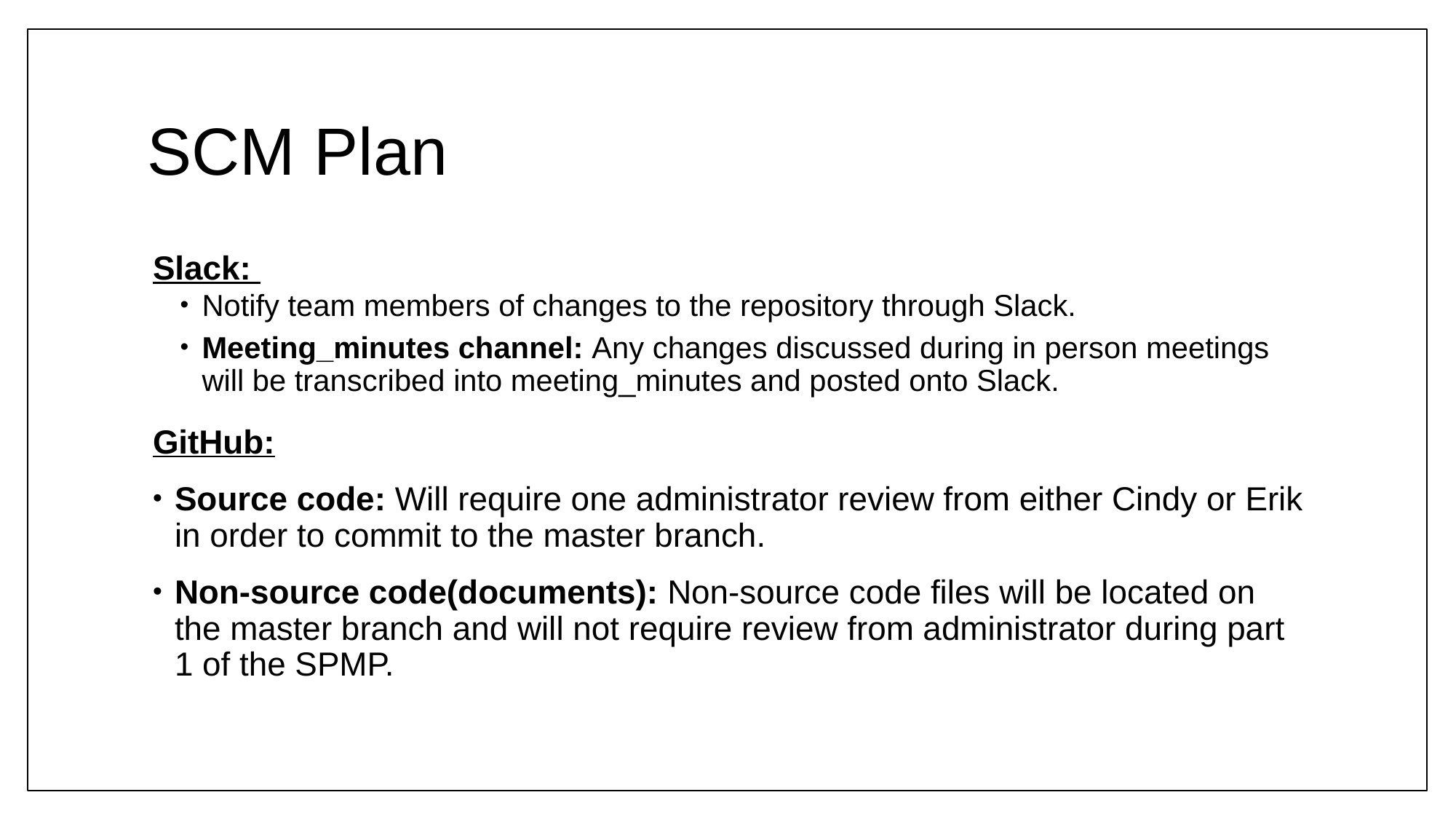

# SCM Plan
Slack:
Notify team members of changes to the repository through Slack.
Meeting_minutes channel: Any changes discussed during in person meetings will be transcribed into meeting_minutes and posted onto Slack.
GitHub:
Source code: Will require one administrator review from either Cindy or Erik in order to commit to the master branch.
Non-source code(documents): Non-source code files will be located on the master branch and will not require review from administrator during part 1 of the SPMP.